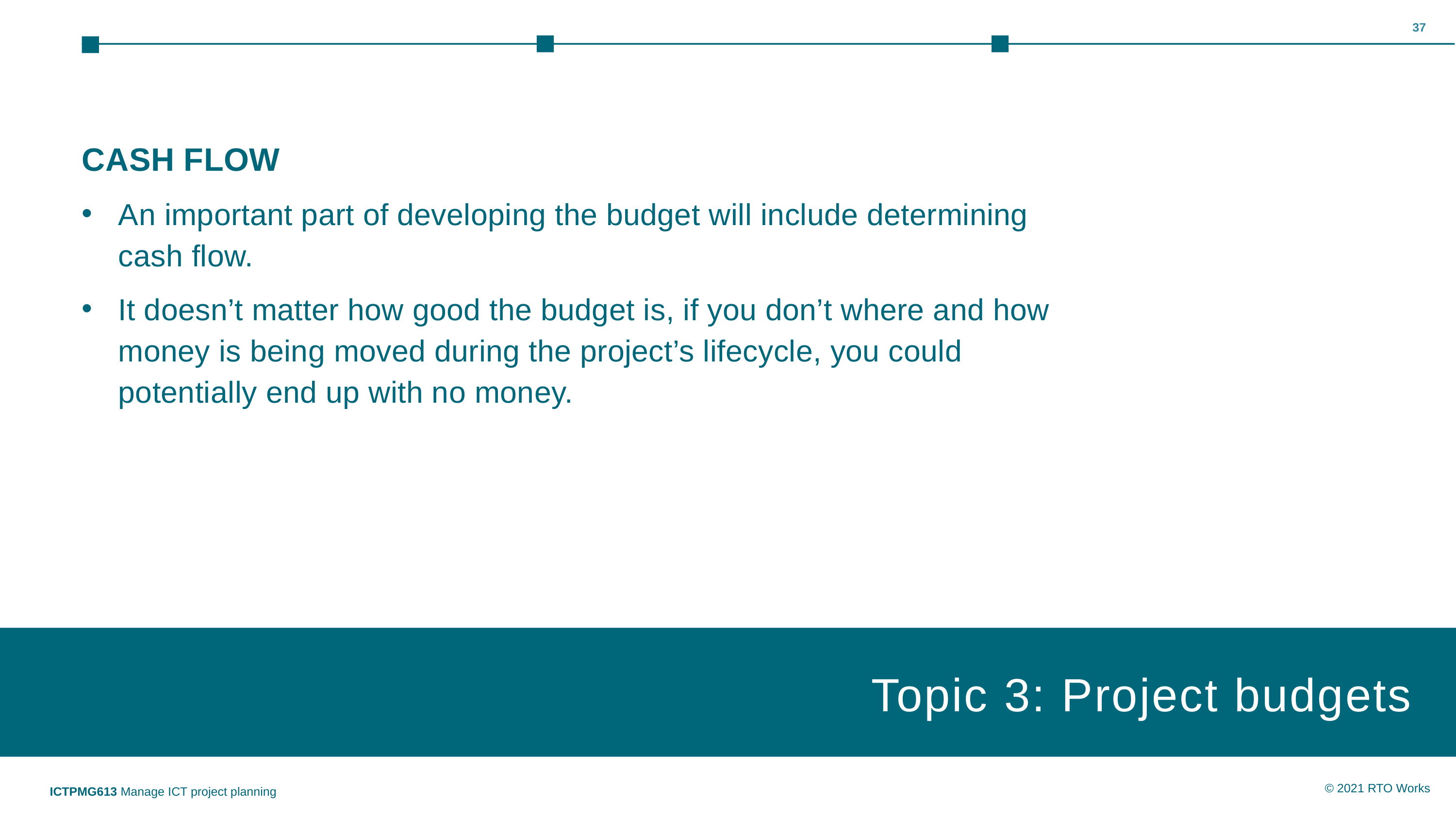

37

CASH FLOW
An important part of developing the budget will include determining cash flow.
It doesn’t matter how good the budget is, if you don’t where and how money is being moved during the project’s lifecycle, you could potentially end up with no money.

Topic 3: Project budgets
Topic 1: Insert topic title
ICTPMG613 Manage ICT project planning
© 2021 RTO Works